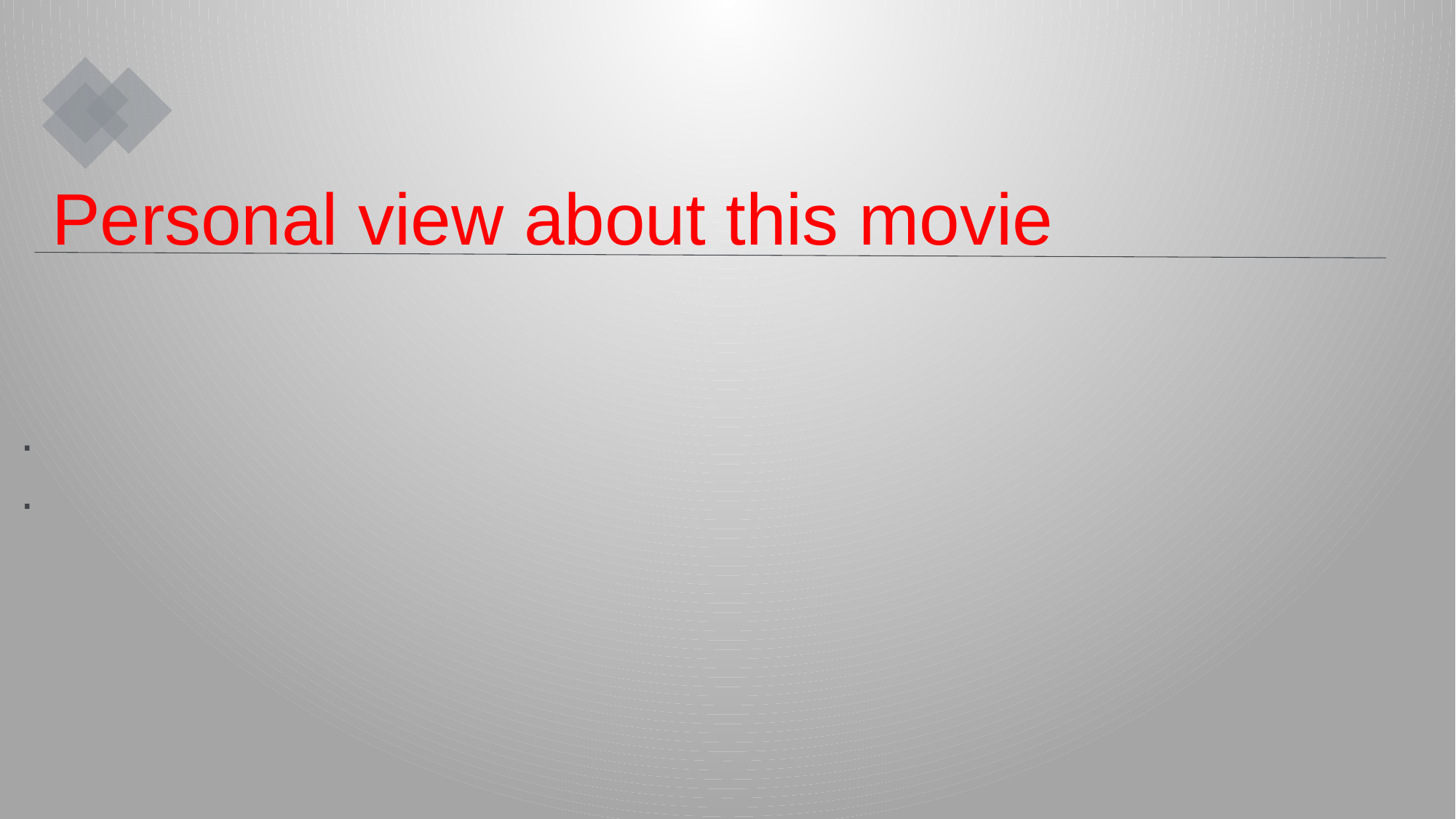

Personal view about this movie

.
.